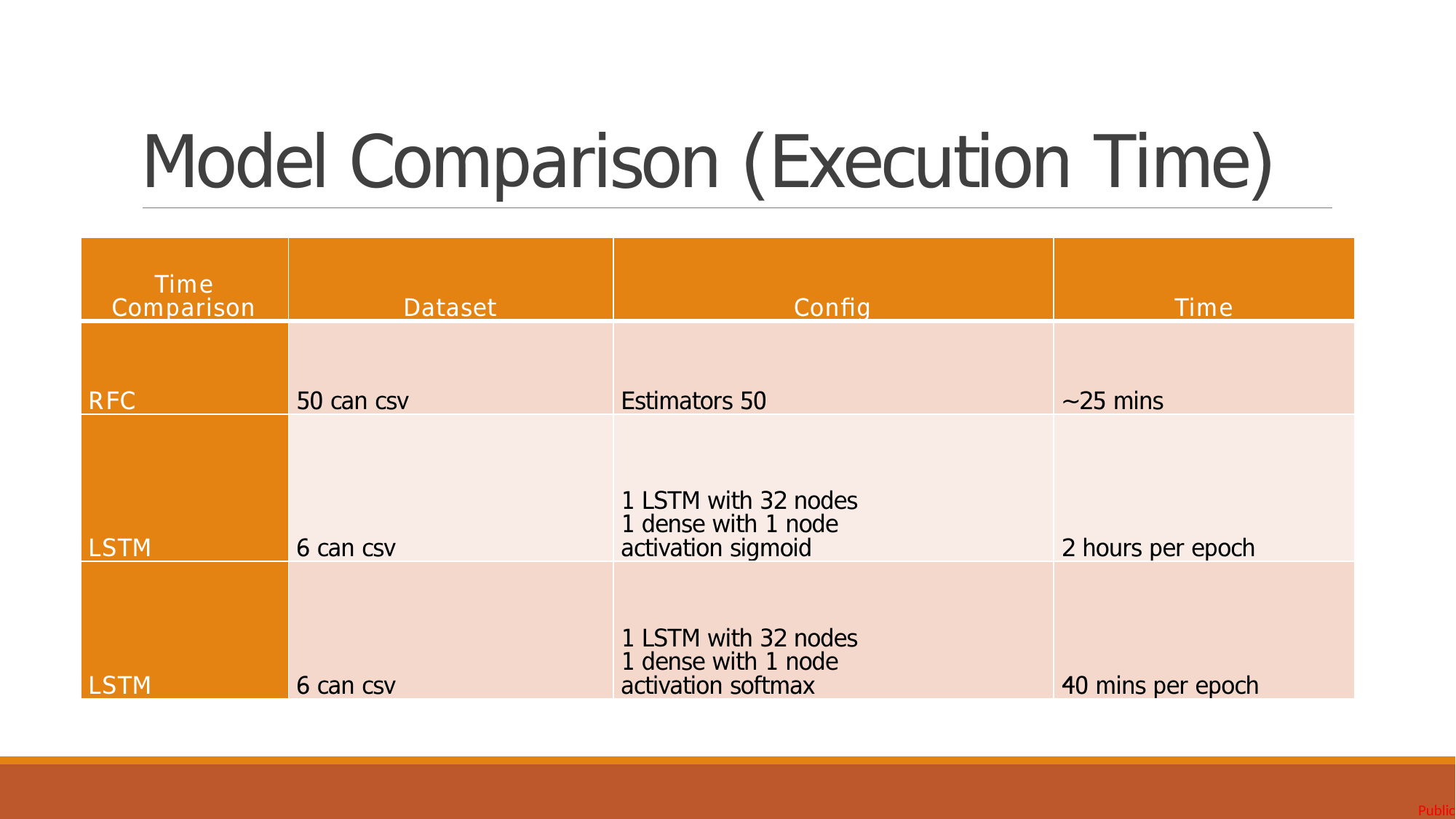

# Model Comparison (Execution Time)
| Time Comparison | Dataset | Config | Time |
| --- | --- | --- | --- |
| RFC | 50 can csv | Estimators 50 | ~25 mins |
| LSTM | 6 can csv | 1 LSTM with 32 nodes 1 dense with 1 node activation sigmoid | 2 hours per epoch |
| LSTM | 6 can csv | 1 LSTM with 32 nodes 1 dense with 1 node activation softmax | 40 mins per epoch |